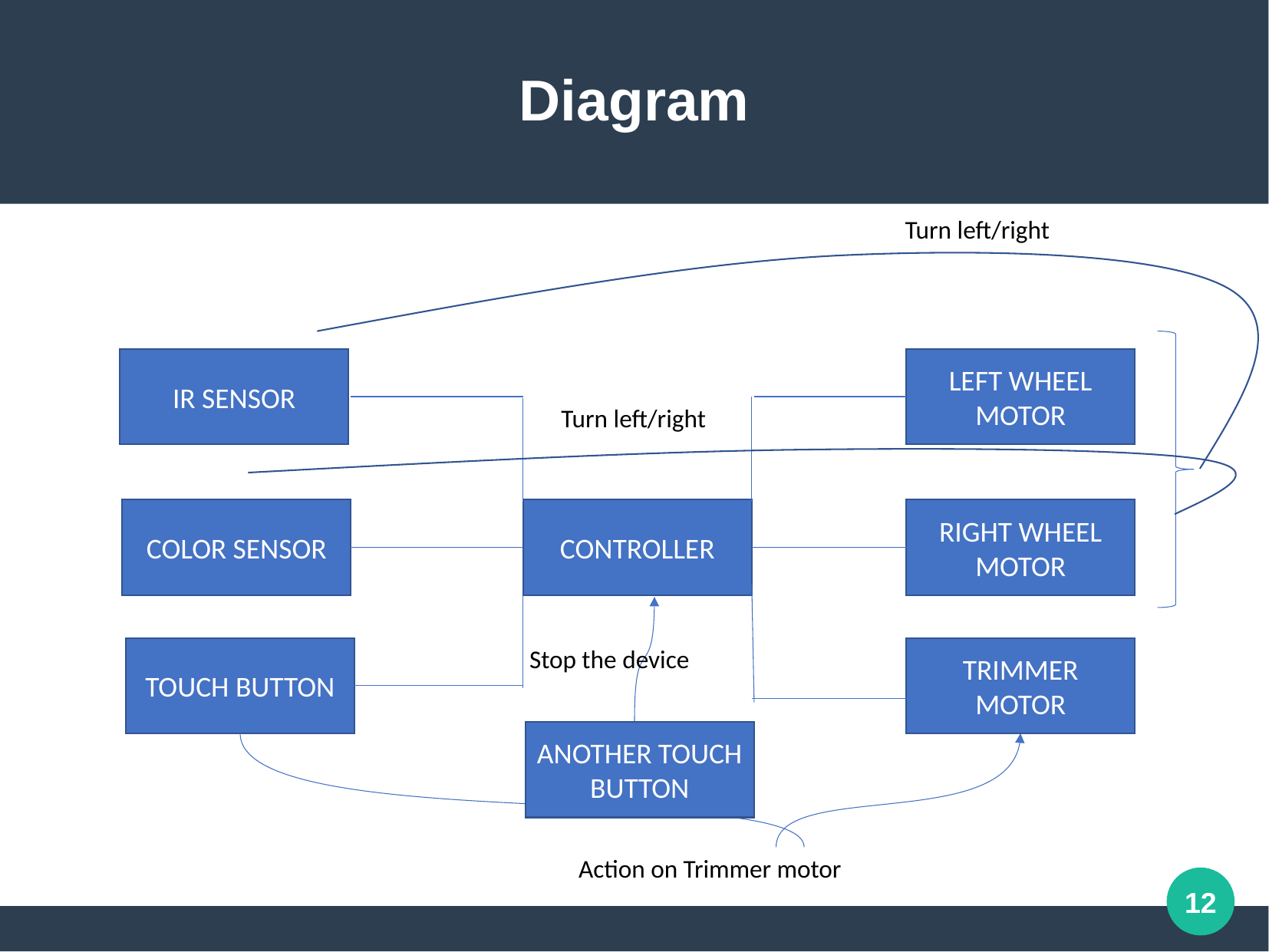

Diagram
Turn left/right

IR SENSOR
LEFT WHEEL MOTOR
Turn left/right

COLOR SENSOR
CONTROLLER
RIGHT WHEEL MOTOR
Stop the device
TRIMMER MOTOR
TOUCH BUTTON
ANOTHER TOUCH BUTTON
Action on Trimmer motor
12